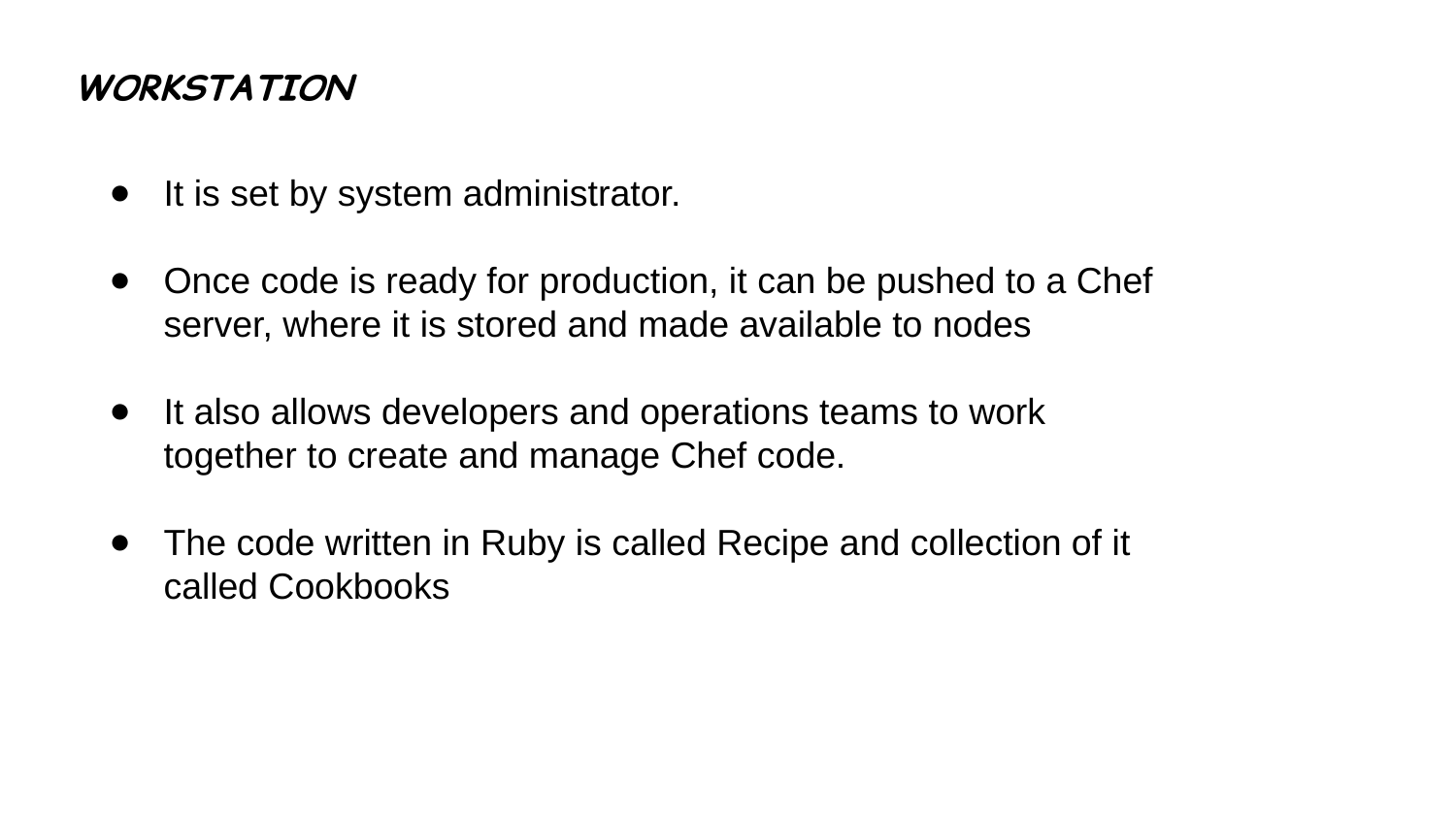

WORKSTATION
It is set by system administrator.

Once code is ready for production, it can be pushed to a Chef server, where it is stored and made available to nodes

It also allows developers and operations teams to work together to create and manage Chef code.

The code written in Ruby is called Recipe and collection of it called Cookbooks